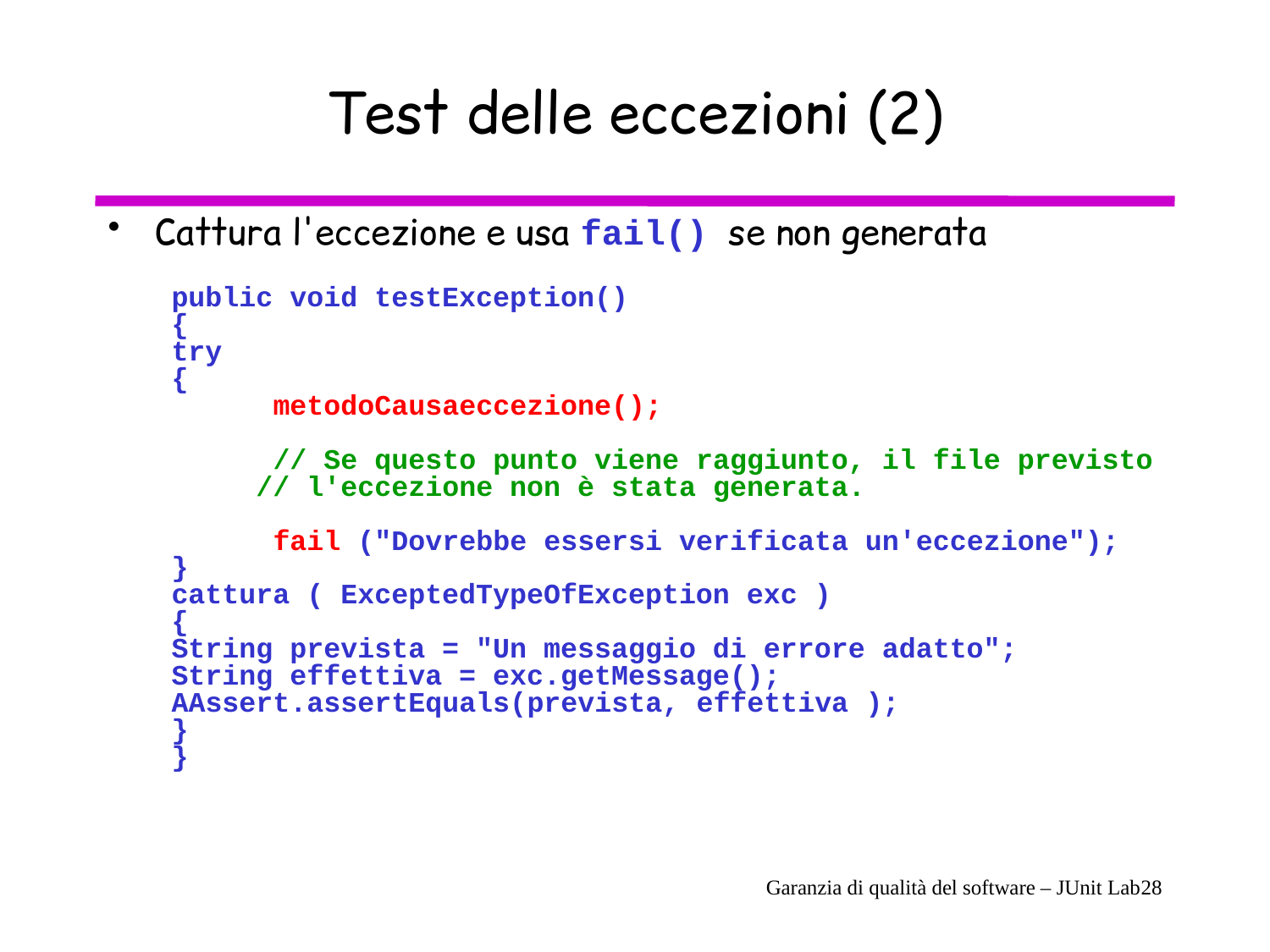

# Test delle eccezioni (2)
Cattura l'eccezione e usa fail() se non generata

public void testException()
{
try
{
      metodoCausaeccezione();

      // Se questo punto viene raggiunto, il file previsto
     // l'eccezione non è stata generata.
      fail ("Dovrebbe essersi verificata un'eccezione");
}
cattura ( ExceptedTypeOfException exc )
{
String prevista = "Un messaggio di errore adatto";
String effettiva = exc.getMessage();
AAssert.assertEquals(prevista, effettiva );
}
}
Garanzia di qualità del software – JUnit Lab28